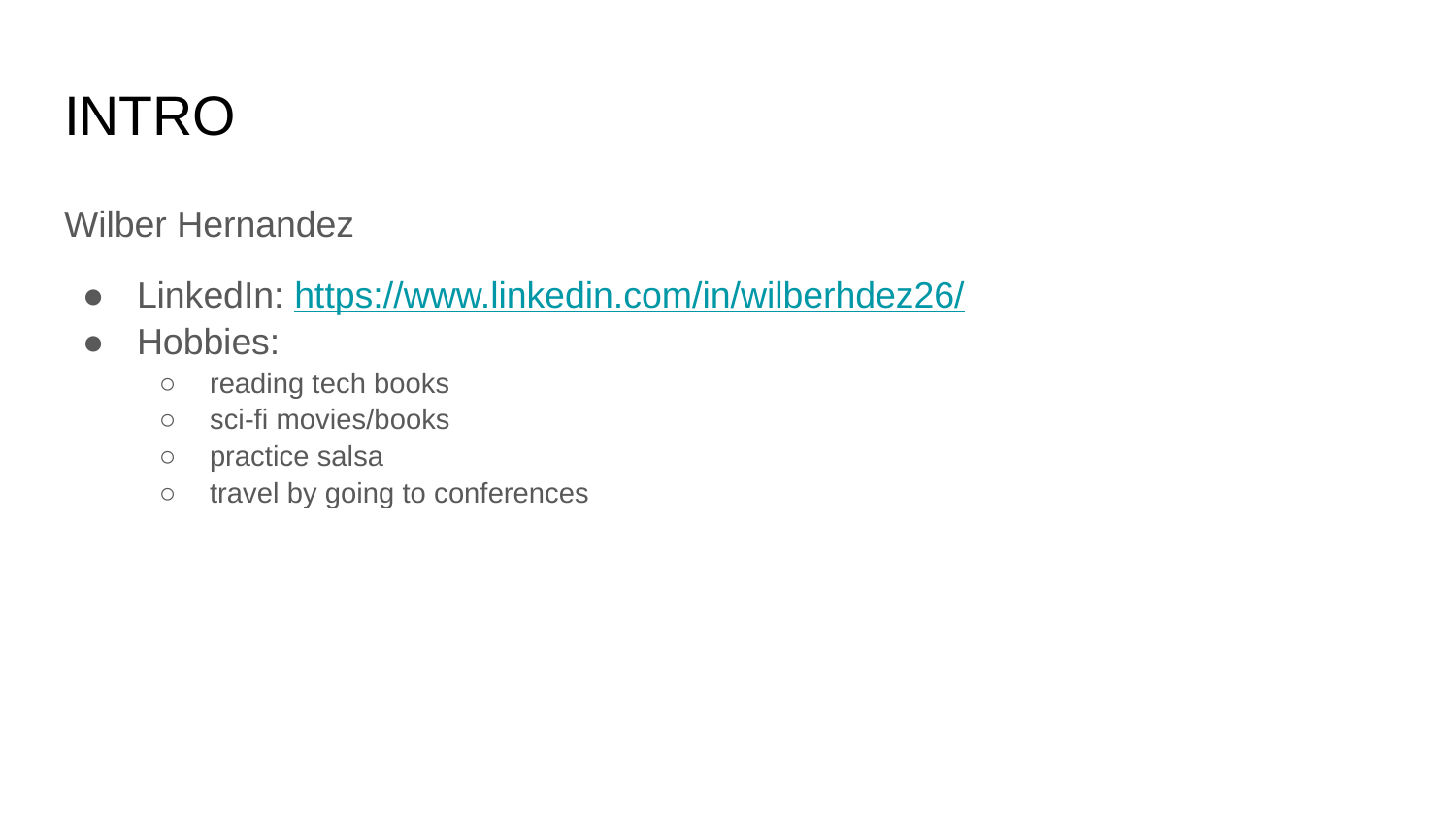

# INTRO
Wilber Hernandez
LinkedIn: https://www.linkedin.com/in/wilberhdez26/
Hobbies:
reading tech books
sci-fi movies/books
practice salsa
travel by going to conferences